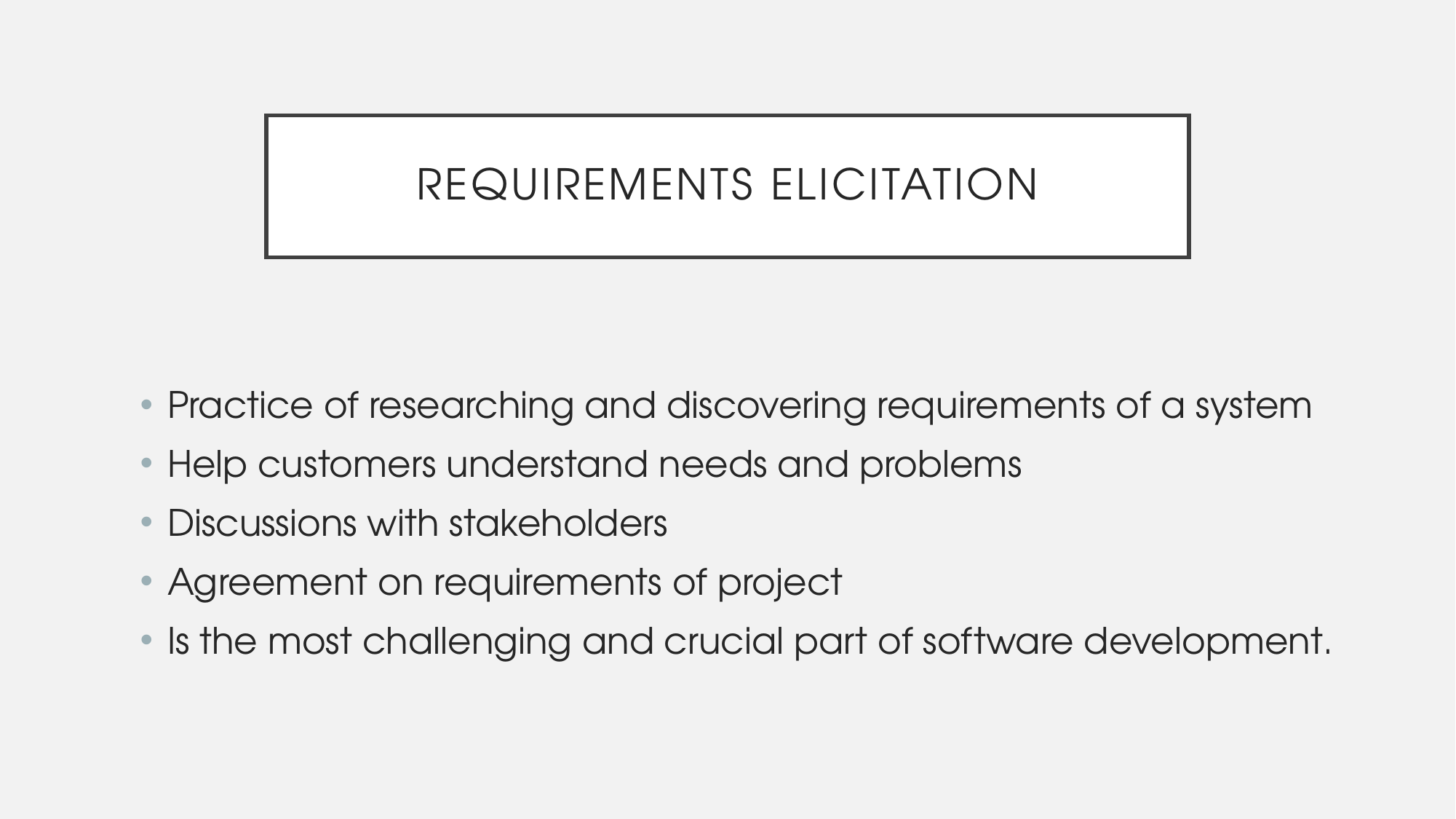

# Requirements elicitation
Practice of researching and discovering requirements of a system
Help customers understand needs and problems
Discussions with stakeholders
Agreement on requirements of project
Is the most challenging and crucial part of software development.